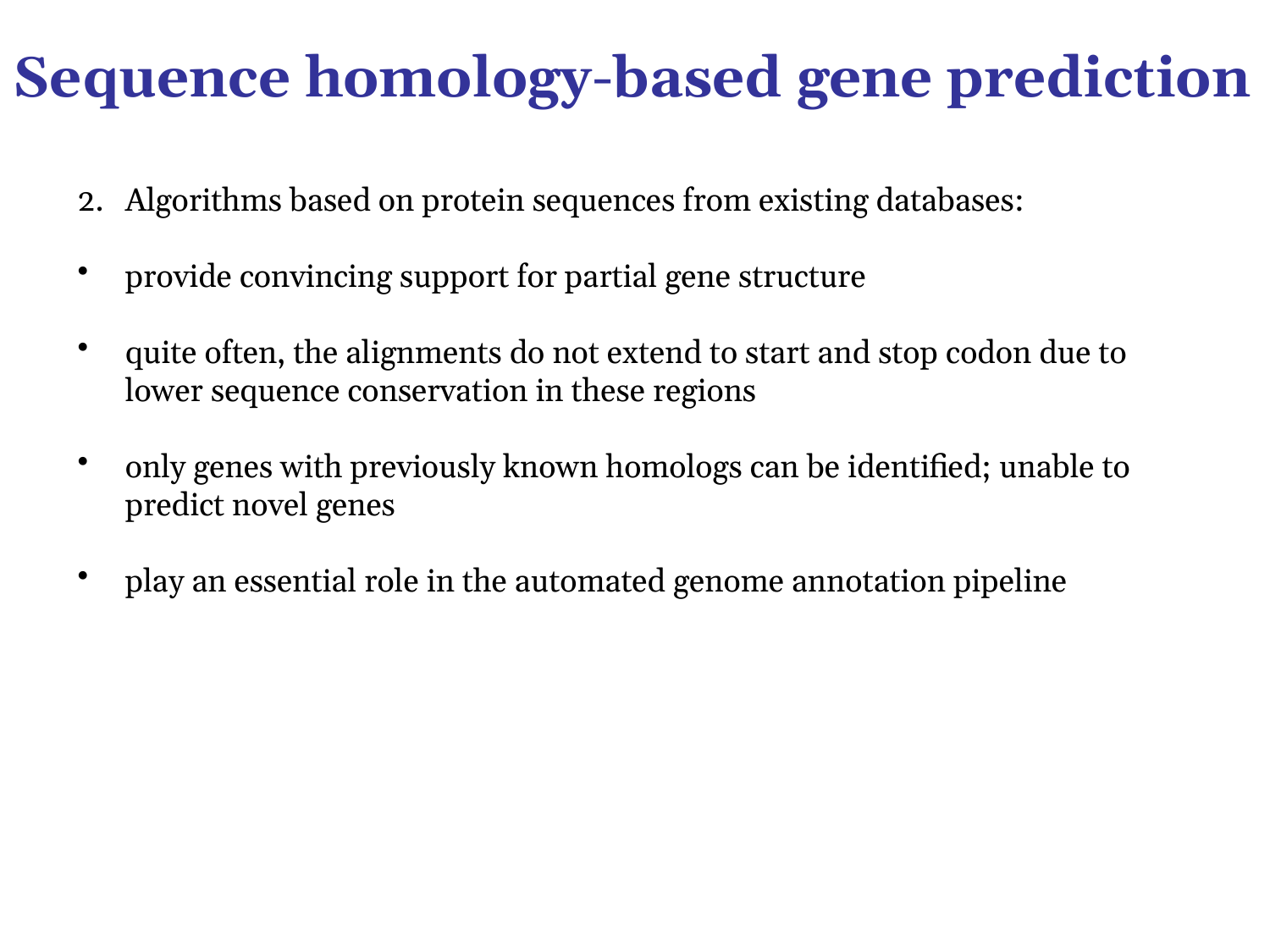

Sequence homology-based gene prediction
Algorithms based on protein sequences from existing databases:

provide convincing support for partial gene structure

quite often, the alignments do not extend to start and stop codon due to lower sequence conservation in these regions

only genes with previously known homologs can be identified; unable to predict novel genes

play an essential role in the automated genome annotation pipeline